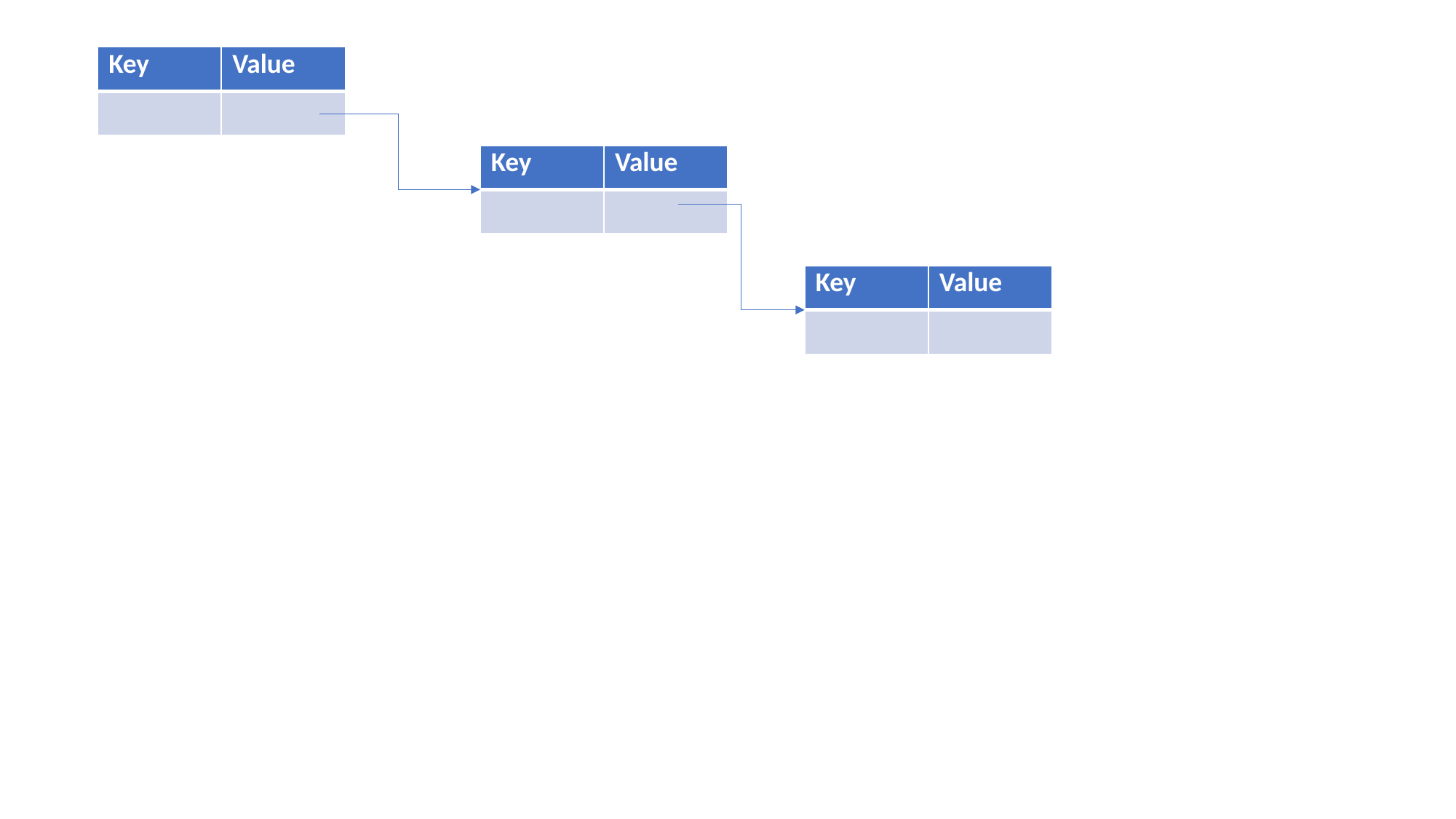

| Key | Value |
| --- | --- |
|  |  |
| Key | Value |
| --- | --- |
|  |  |
| Key | Value |
| --- | --- |
|  |  |